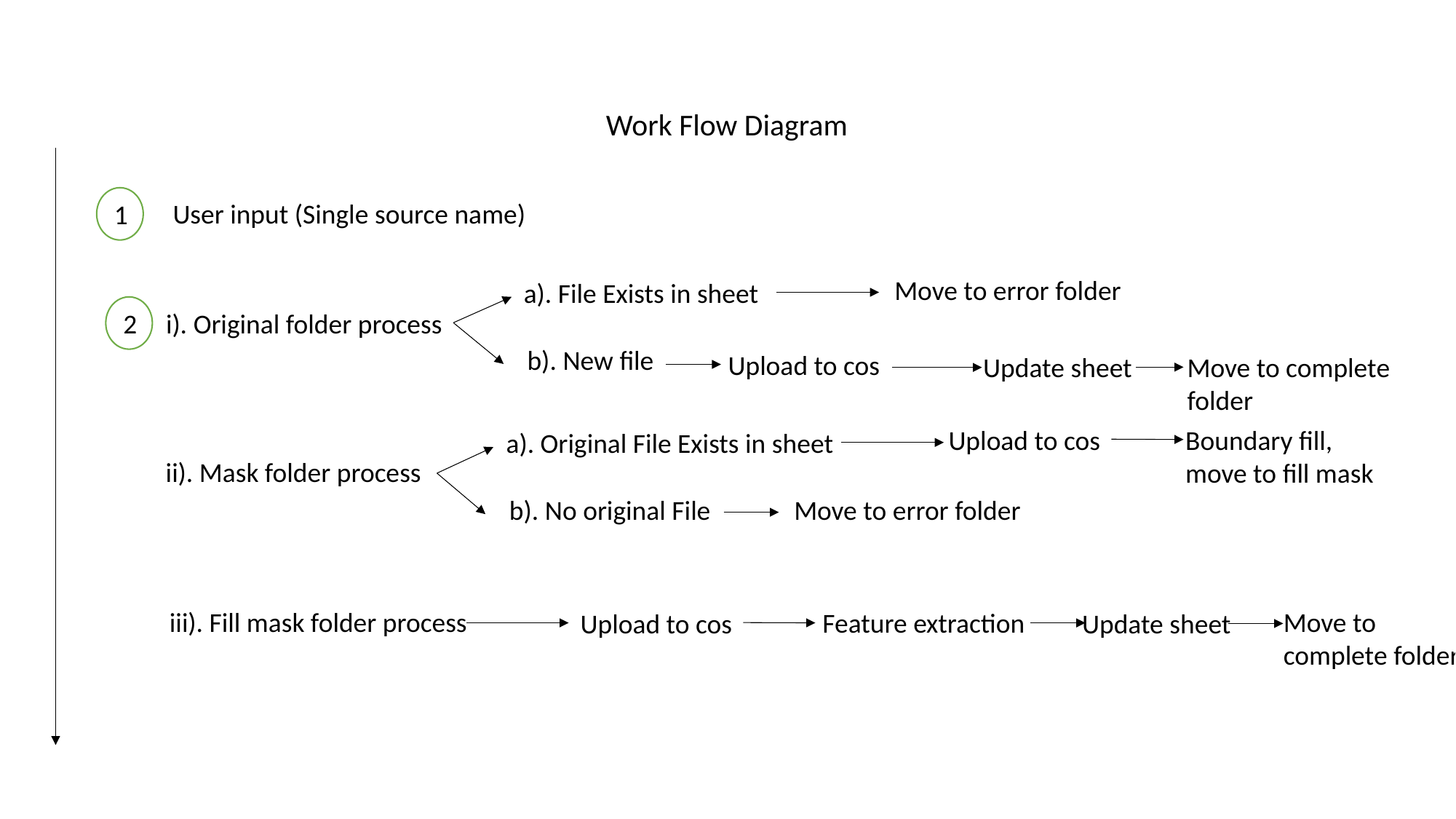

Work Flow Diagram
1
User input (Single source name)
Move to error folder
a). File Exists in sheet
2
i). Original folder process
b). New file
Upload to cos
Move to complete folder
Update sheet
Upload to cos
Boundary fill,
move to fill mask
a). Original File Exists in sheet
ii). Mask folder process
Move to error folder
b). No original File
Move to
complete folder
iii). Fill mask folder process
Feature extraction
Upload to cos
Update sheet